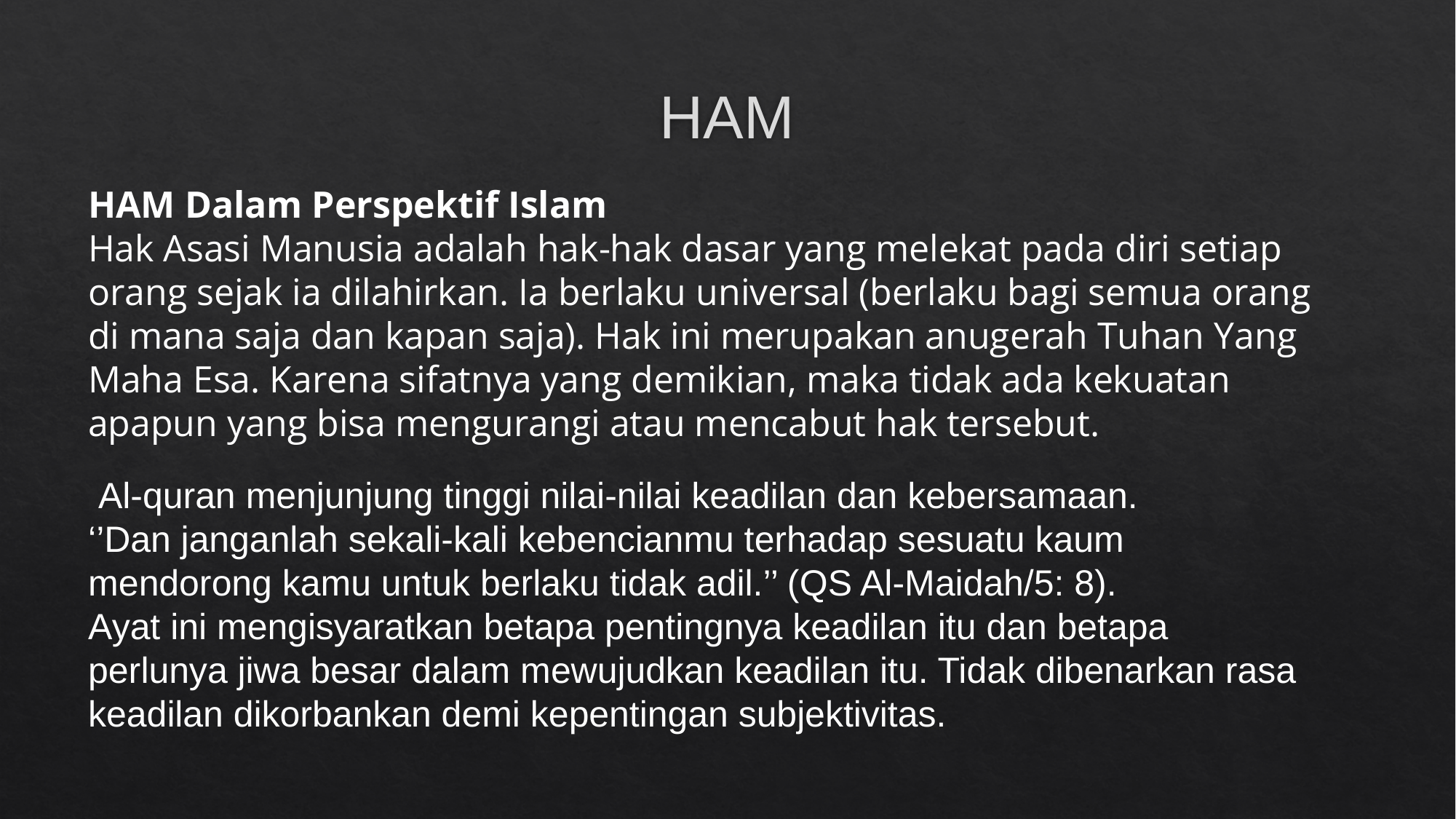

# HAM
HAM Dalam Perspektif Islam
Hak Asasi Manusia adalah hak-hak dasar yang melekat pada diri setiap orang sejak ia dilahirkan. Ia berlaku universal (berlaku bagi semua orang di mana saja dan kapan saja). Hak ini merupakan anugerah Tuhan Yang Maha Esa. Karena sifatnya yang demikian, maka tidak ada kekuatan apapun yang bisa mengurangi atau mencabut hak tersebut.
 Al-quran menjunjung tinggi nilai-nilai keadilan dan kebersamaan.
‘’Dan janganlah sekali-kali kebencianmu terhadap sesuatu kaum mendorong kamu untuk berlaku tidak adil.’’ (QS Al-Maidah/5: 8).
Ayat ini mengisyaratkan betapa pentingnya keadilan itu dan betapa perlunya jiwa besar dalam mewujudkan keadilan itu. Tidak dibenarkan rasa keadilan dikorbankan demi kepentingan subjektivitas.